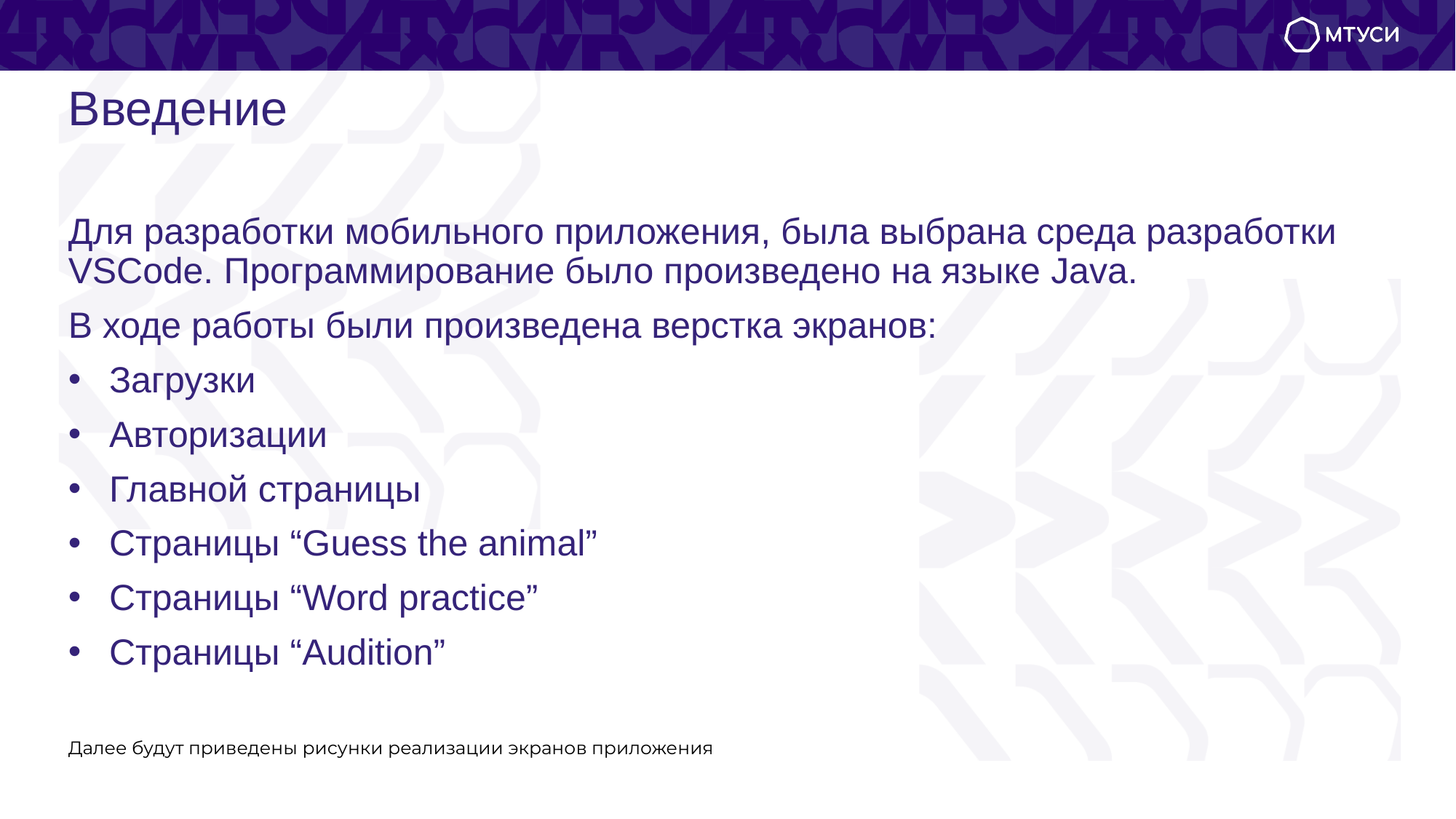

# Введение
Для разработки мобильного приложения, была выбрана среда разработки VSCode. Программирование было произведено на языке Java.
В ходе работы были произведена верстка экранов:
Загрузки
Авторизации
Главной страницы
Страницы “Guess the animal”
Страницы “Word practice”
Cтраницы “Audition”

Далее будут приведены рисунки реализации экранов приложения